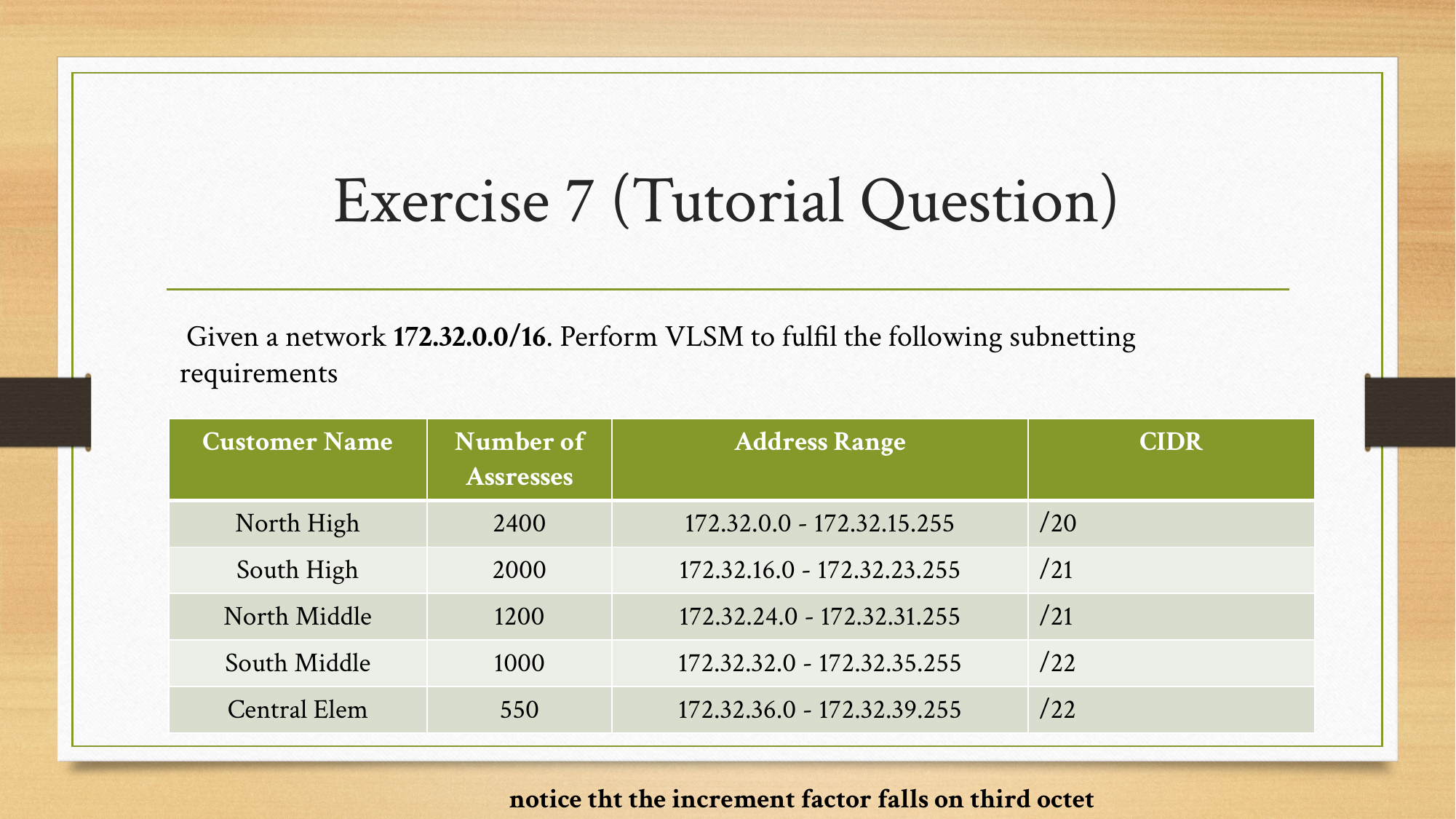

# Exercise 7 (Tutorial Question)
 Given a network 172.32.0.0/16. Perform VLSM to fulfil the following subnetting requirements
| Customer Name | Number of Assresses | Address Range | CIDR |
| --- | --- | --- | --- |
| North High | 2400 | 172.32.0.0 - 172.32.15.255 | /20 |
| South High | 2000 | 172.32.16.0 - 172.32.23.255 | /21 |
| North Middle | 1200 | 172.32.24.0 - 172.32.31.255 | /21 |
| South Middle | 1000 | 172.32.32.0 - 172.32.35.255 | /22 |
| Central Elem | 550 | 172.32.36.0 - 172.32.39.255 | /22 |
notice tht the increment factor falls on third octet